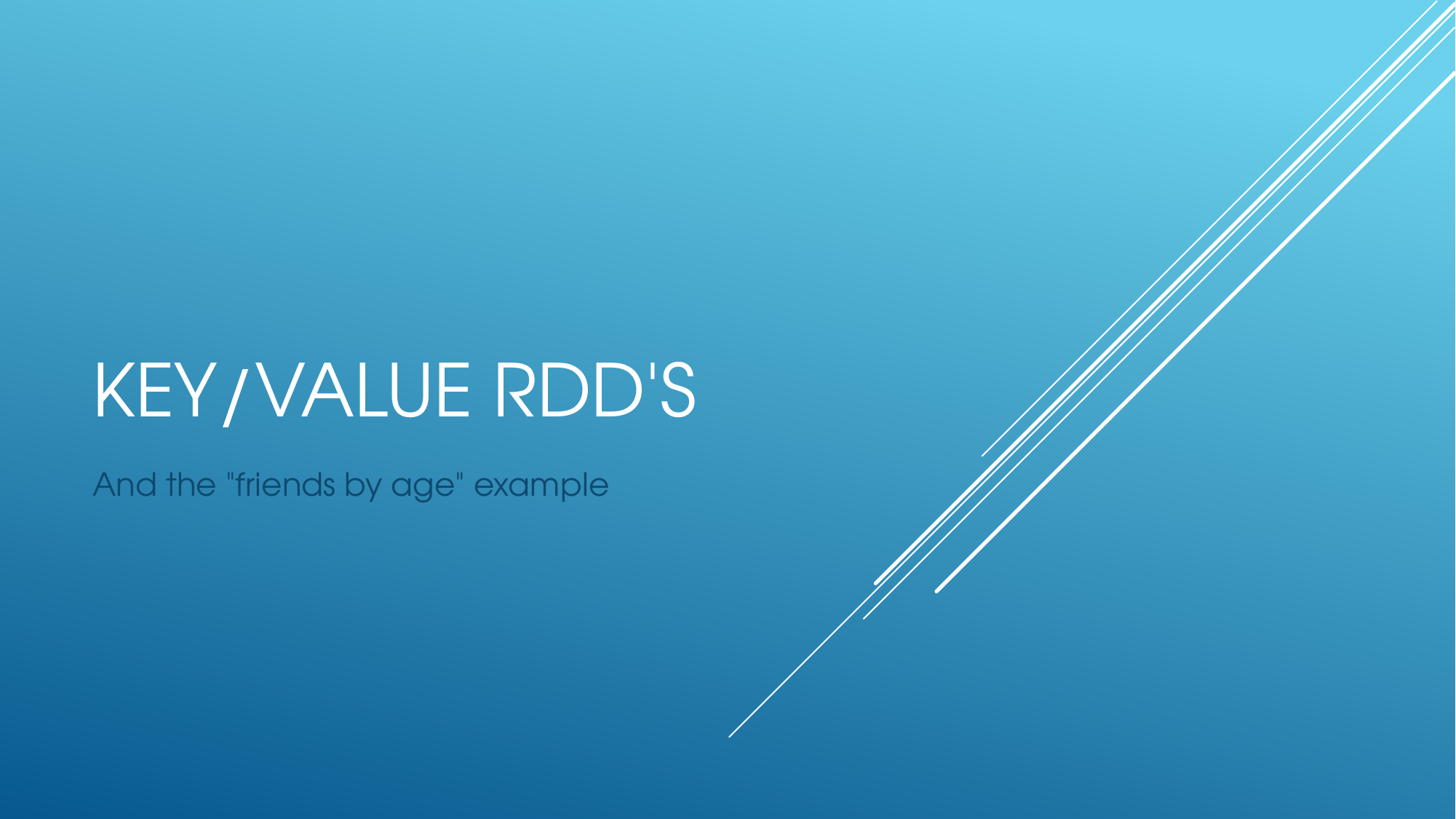

# Key/value rdd's
And the "friends by age" example